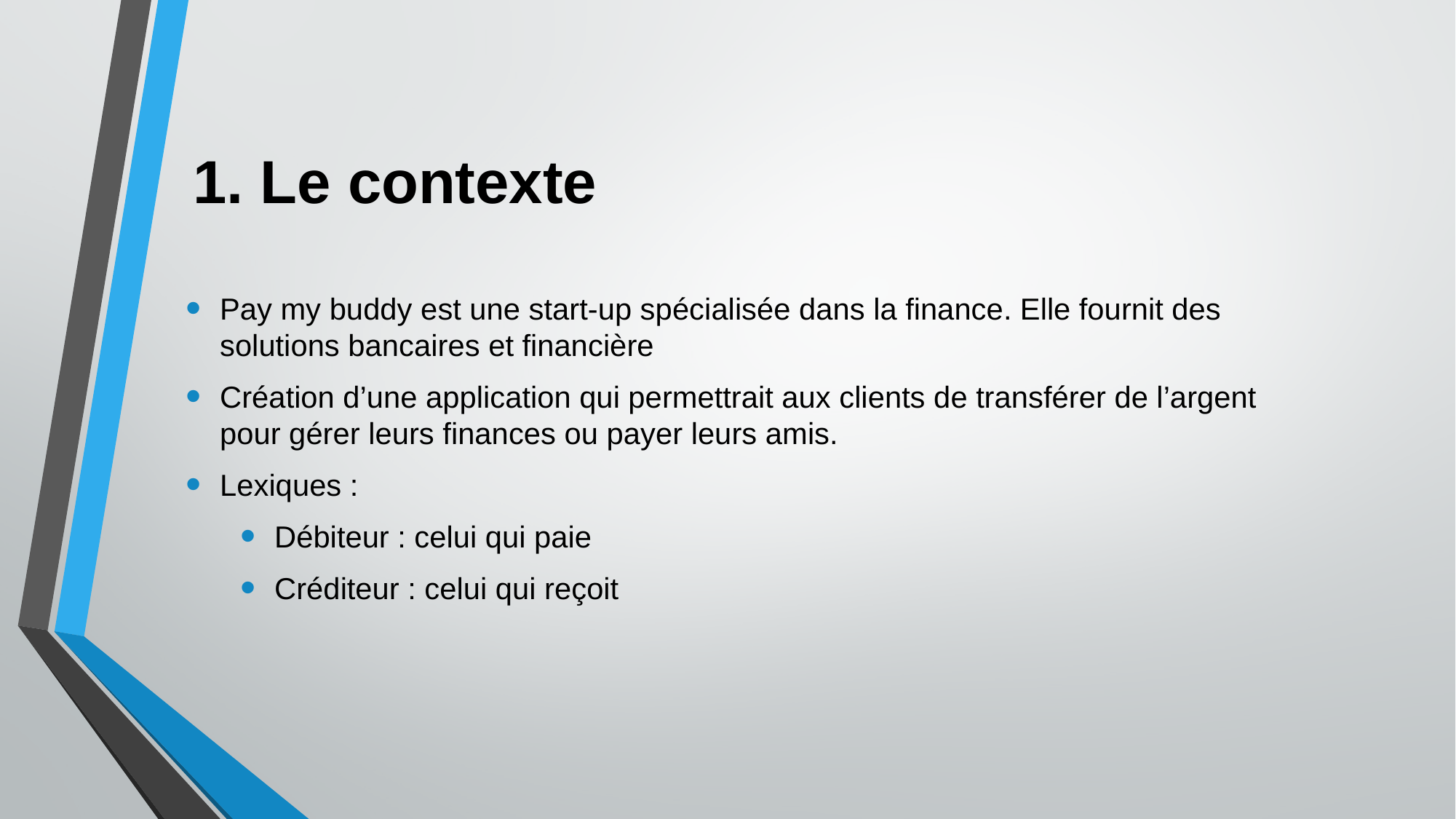

# 1. Le contexte
Pay my buddy est une start-up spécialisée dans la finance. Elle fournit des solutions bancaires et financière
Création d’une application qui permettrait aux clients de transférer de l’argent pour gérer leurs finances ou payer leurs amis.
Lexiques :
Débiteur : celui qui paie
Créditeur : celui qui reçoit